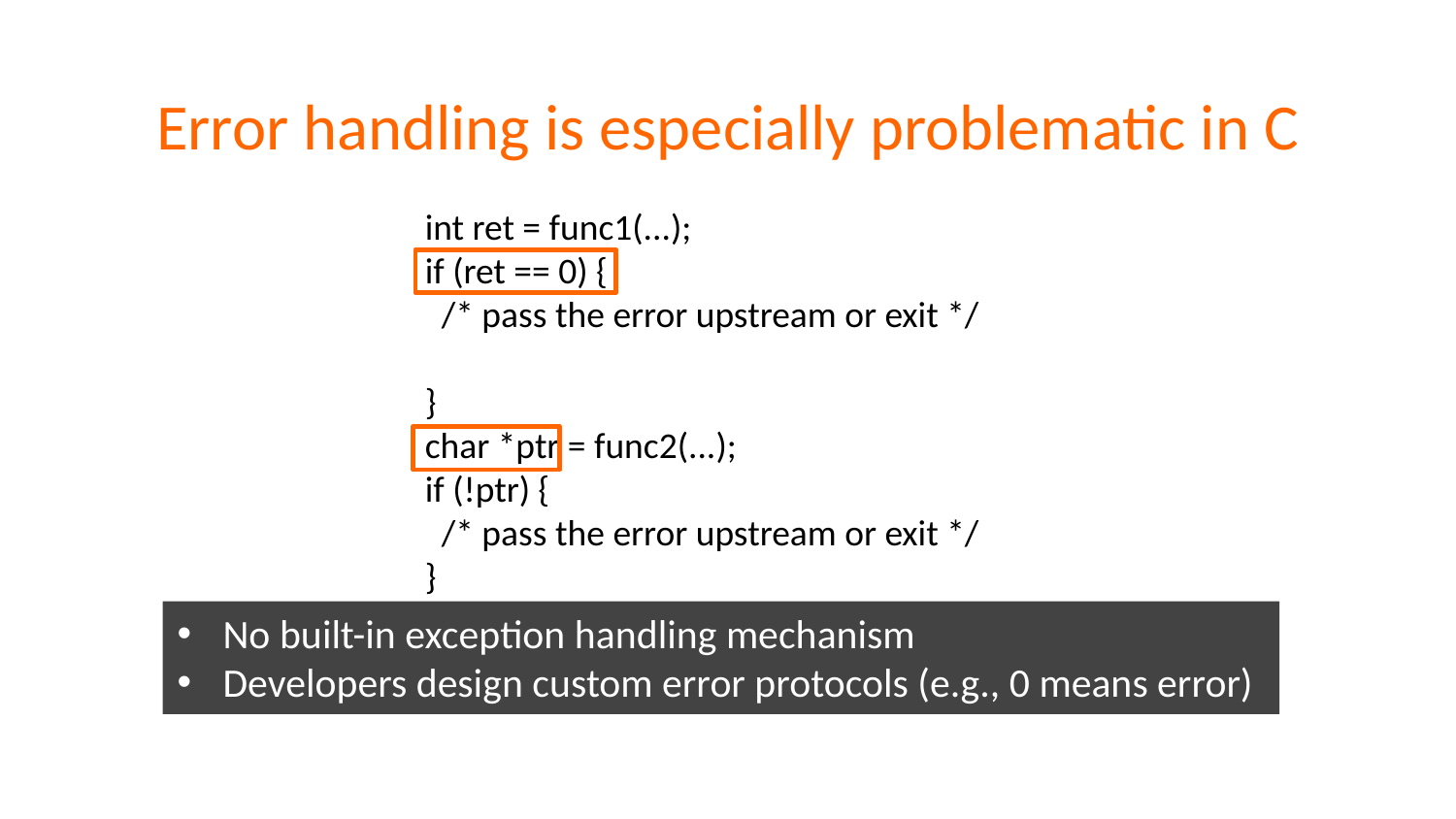

Error handling is especially problematic in C
int ret = func1(...);
if (ret == 0) {
  /* pass the error upstream or exit */
}
char *ptr = func2(...);
if (!ptr) {
  /* pass the error upstream or exit */
}

No built-in exception handling mechanism
Developers design custom error protocols (e.g., 0 means error)